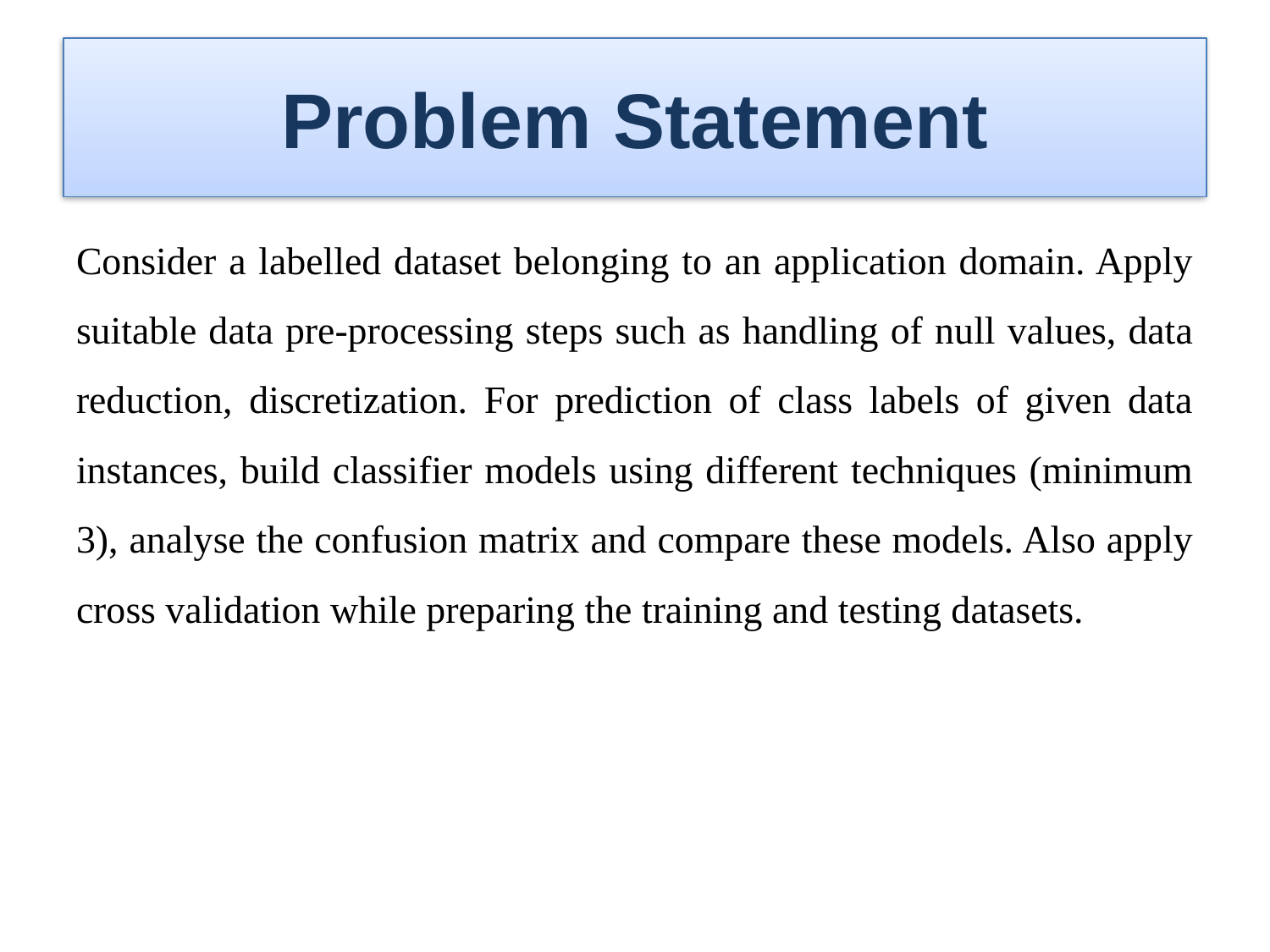

# Problem Statement
Consider a labelled dataset belonging to an application domain. Apply suitable data pre-processing steps such as handling of null values, data reduction, discretization. For prediction of class labels of given data instances, build classifier models using different techniques (minimum 3), analyse the confusion matrix and compare these models. Also apply cross validation while preparing the training and testing datasets.